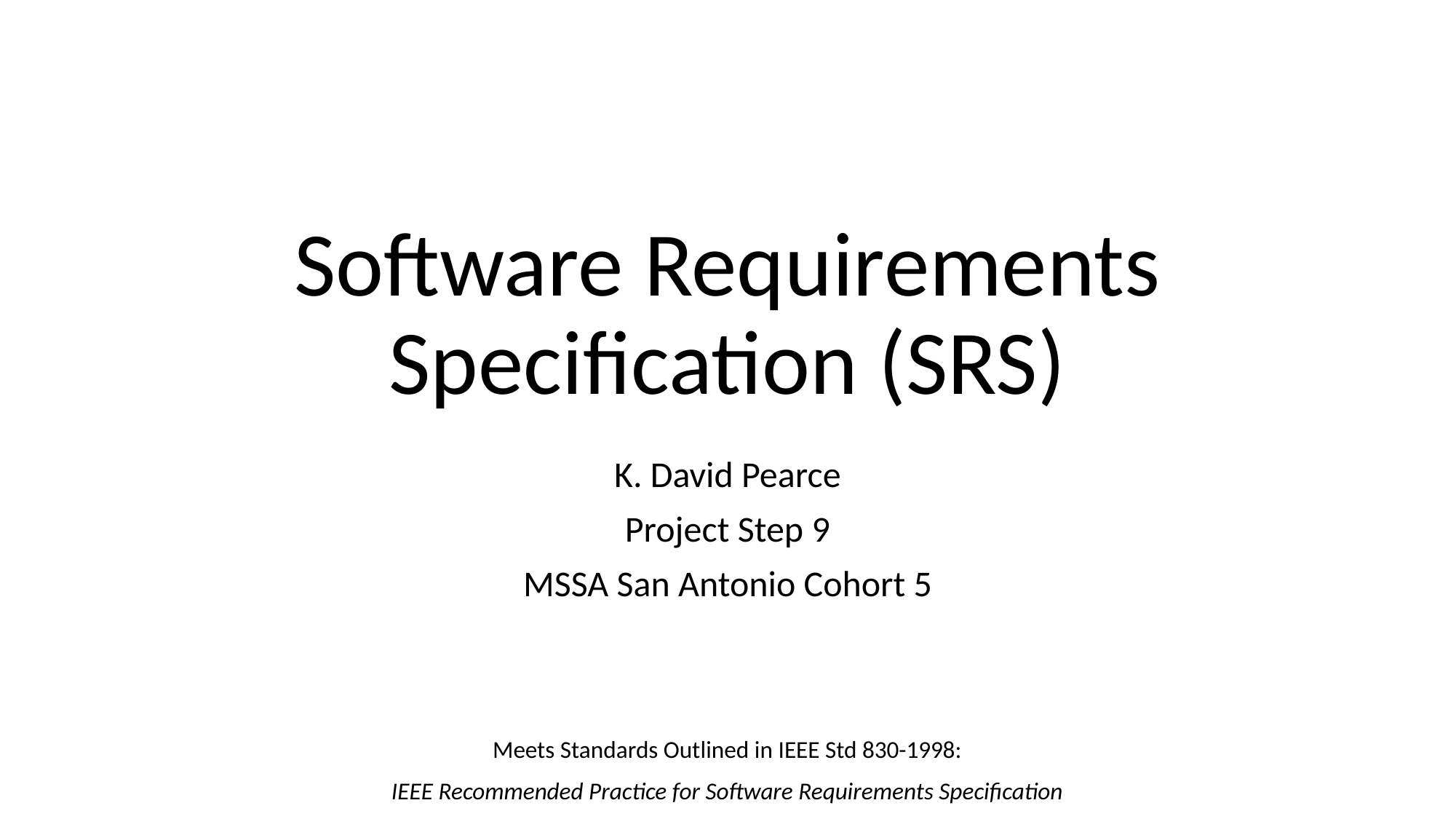

# Software Requirements Specification (SRS)
K. David Pearce
Project Step 9
MSSA San Antonio Cohort 5
Meets Standards Outlined in IEEE Std 830-1998:
IEEE Recommended Practice for Software Requirements Specification